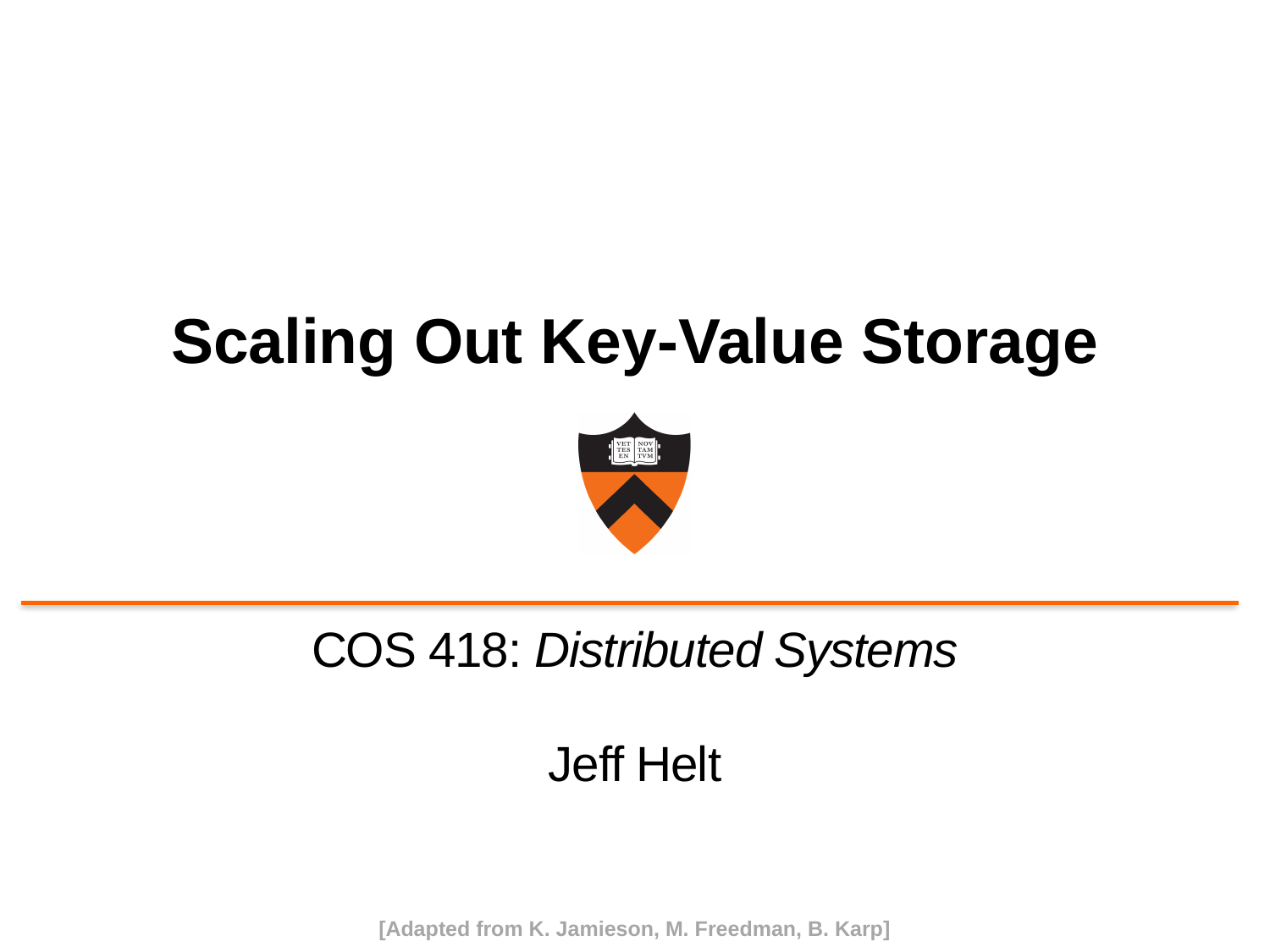

# Scaling Out Key-Value Storage
COS 418: Distributed Systems

Jeff Helt
[Adapted from K. Jamieson, M. Freedman, B. Karp]